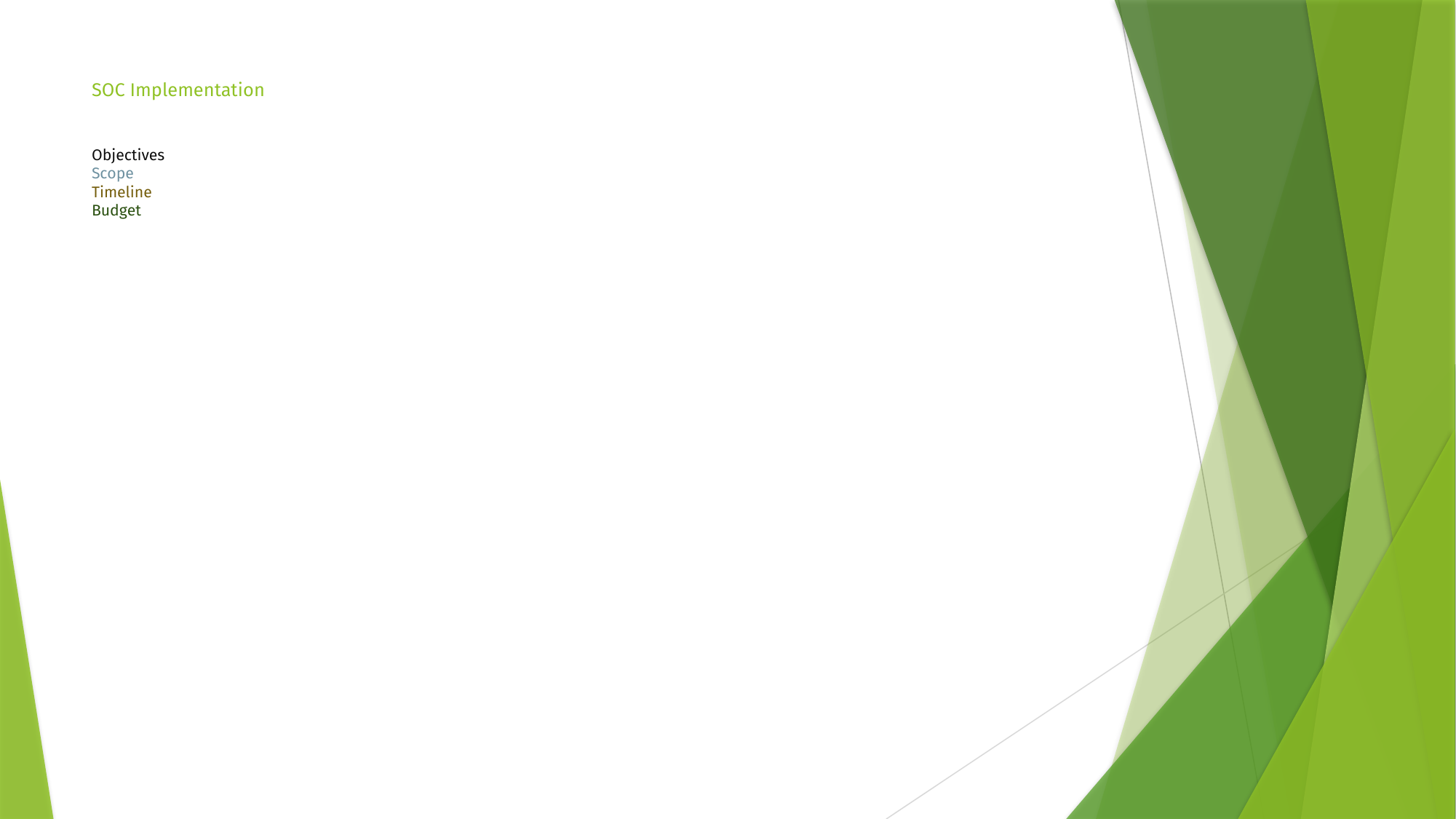

# SOC Implementation Objectives Scope Timeline Budget